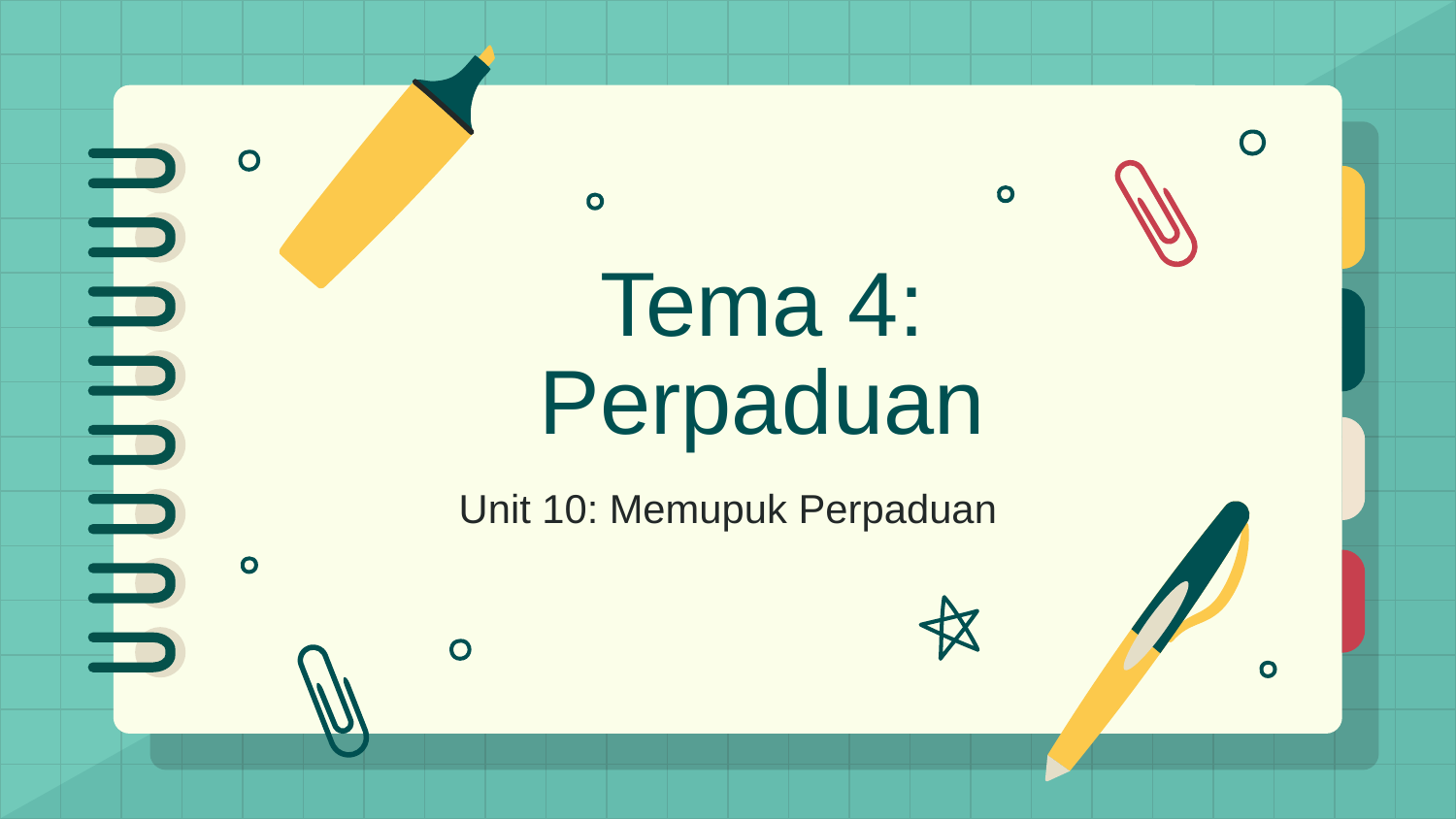

# Tema 4: Perpaduan
Unit 10: Memupuk Perpaduan